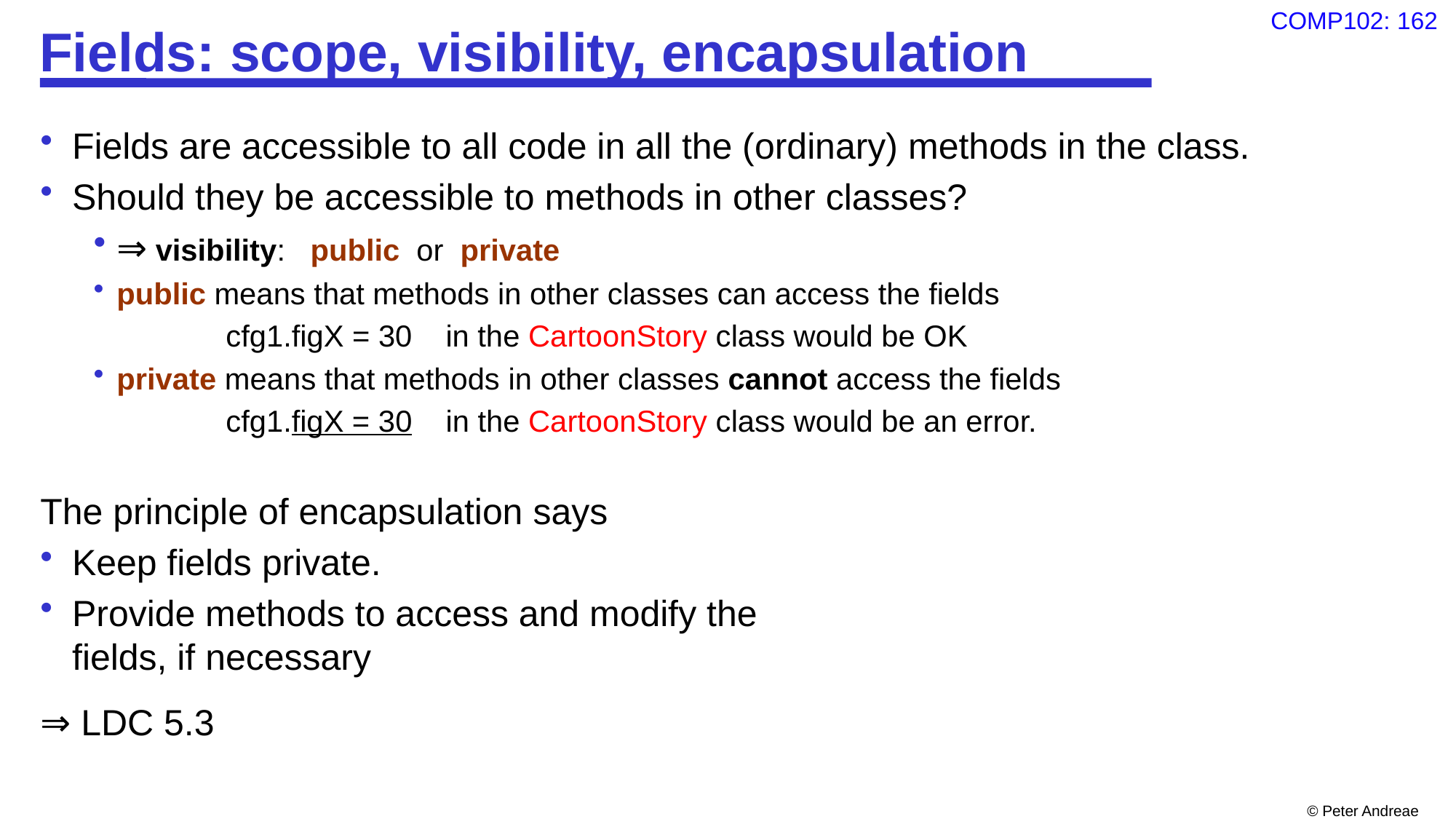

# Fields: scope, visibility, encapsulation
Fields are accessible to all code in all the (ordinary) methods in the class.
Should they be accessible to methods in other classes?
⇒ visibility:   public  or  private
public means that methods in other classes can access the fields
		cfg1.figX = 30    in the CartoonStory class would be OK
private means that methods in other classes cannot access the fields
		cfg1.figX = 30    in the CartoonStory class would be an error.

The principle of encapsulation says
Keep fields private.
Provide methods to access and modify the
fields, if necessary
⇒ LDC 5.3